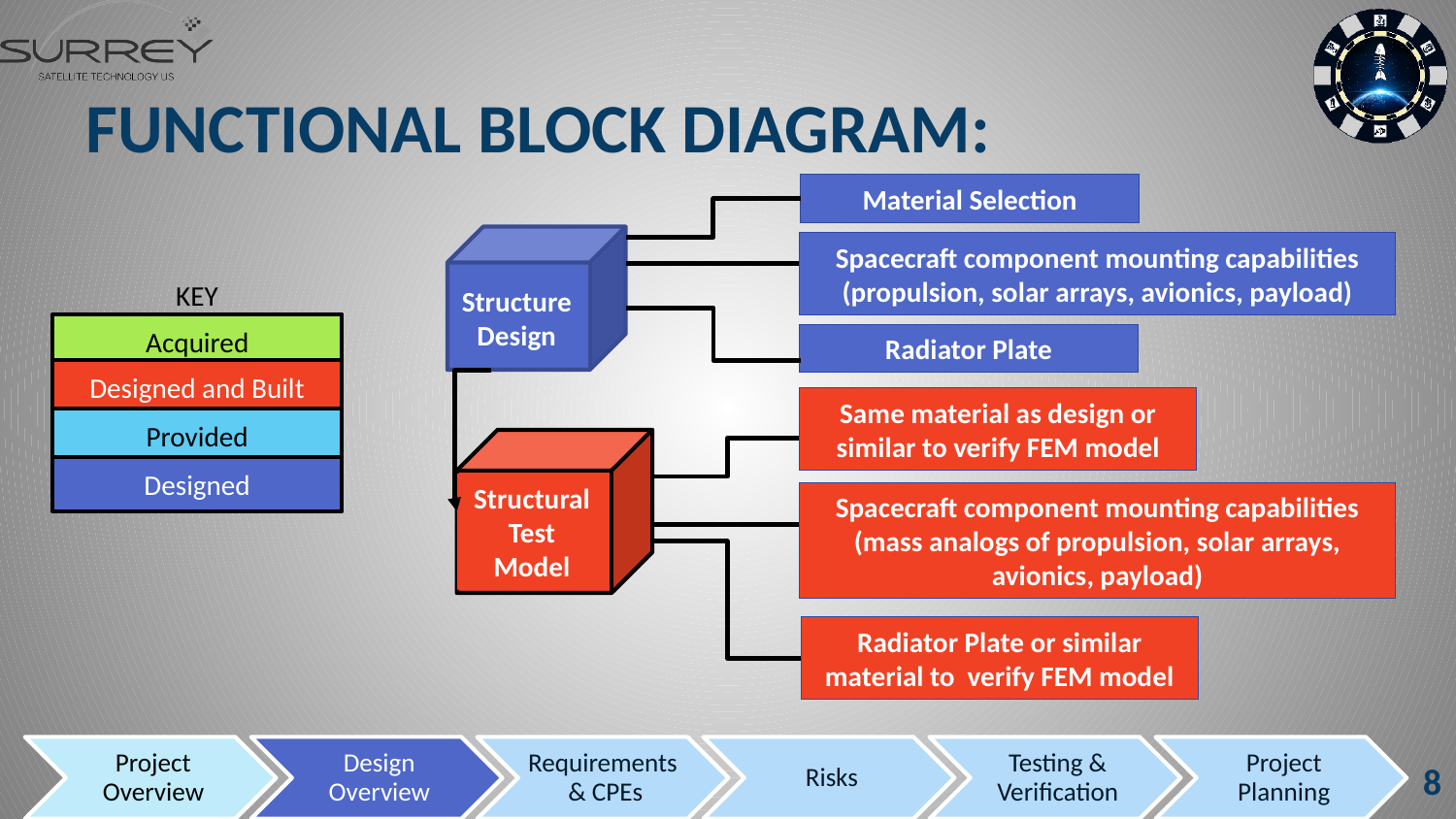

# FUNCTIONAL BLOCK DIAGRAM:
Material Selection

Spacecraft component mounting capabilities (propulsion, solar arrays, avionics, payload)
KEY
Acquired
Designed and Built
Provided
Designed
Structure Design
Radiator Plate
Same material as design or similar to verify FEM model

Structural Test Model
Spacecraft component mounting capabilities (mass analogs of propulsion, solar arrays, avionics, payload)
Radiator Plate or similar material to  verify FEM model
Project Overview
Design Overview
Requirements  & CPEs
Risks
Testing & Verification
Project Planning
8